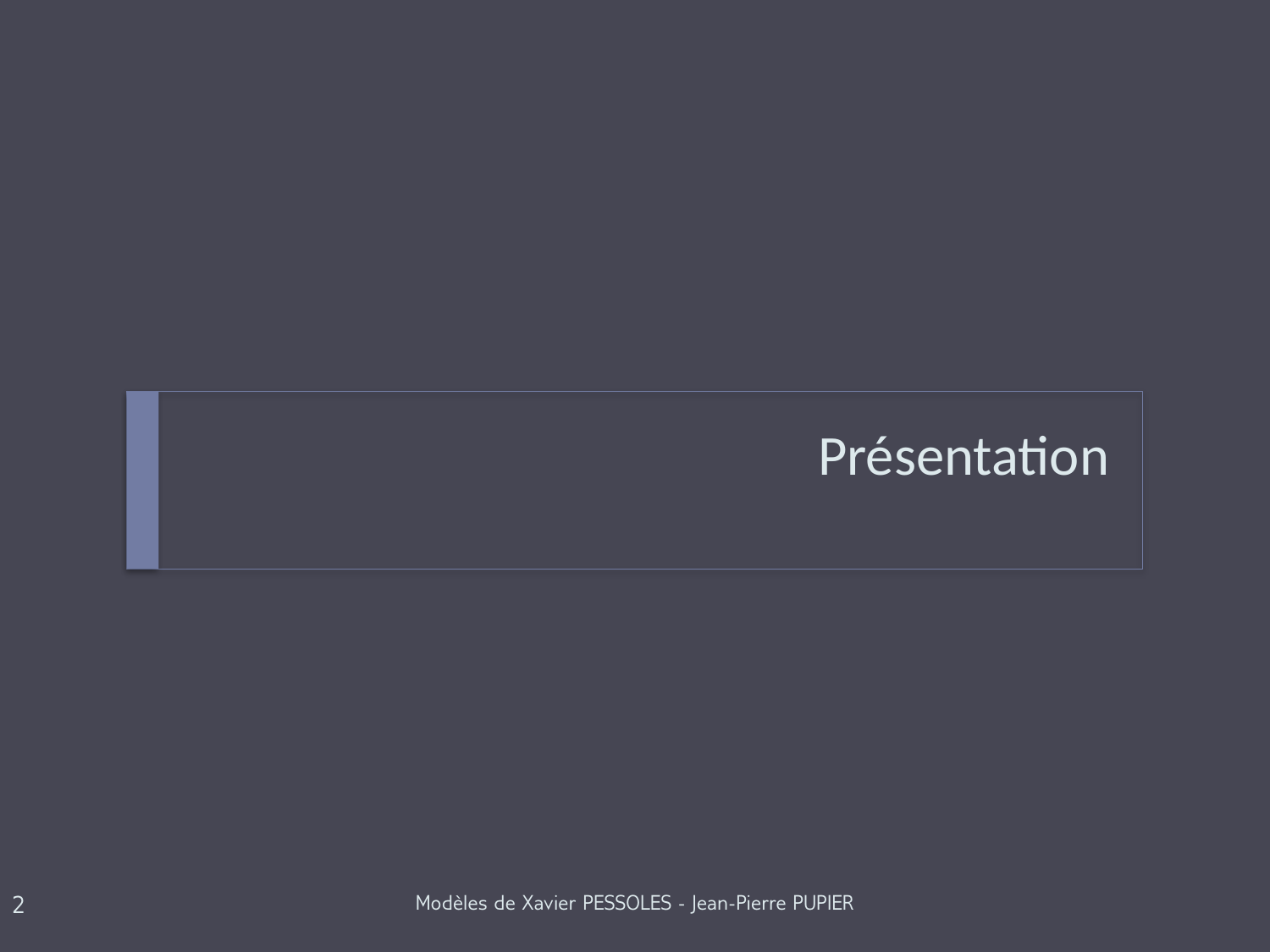

# Présentation

2
Modèles de Xavier PESSOLES - Jean-Pierre PUPIER